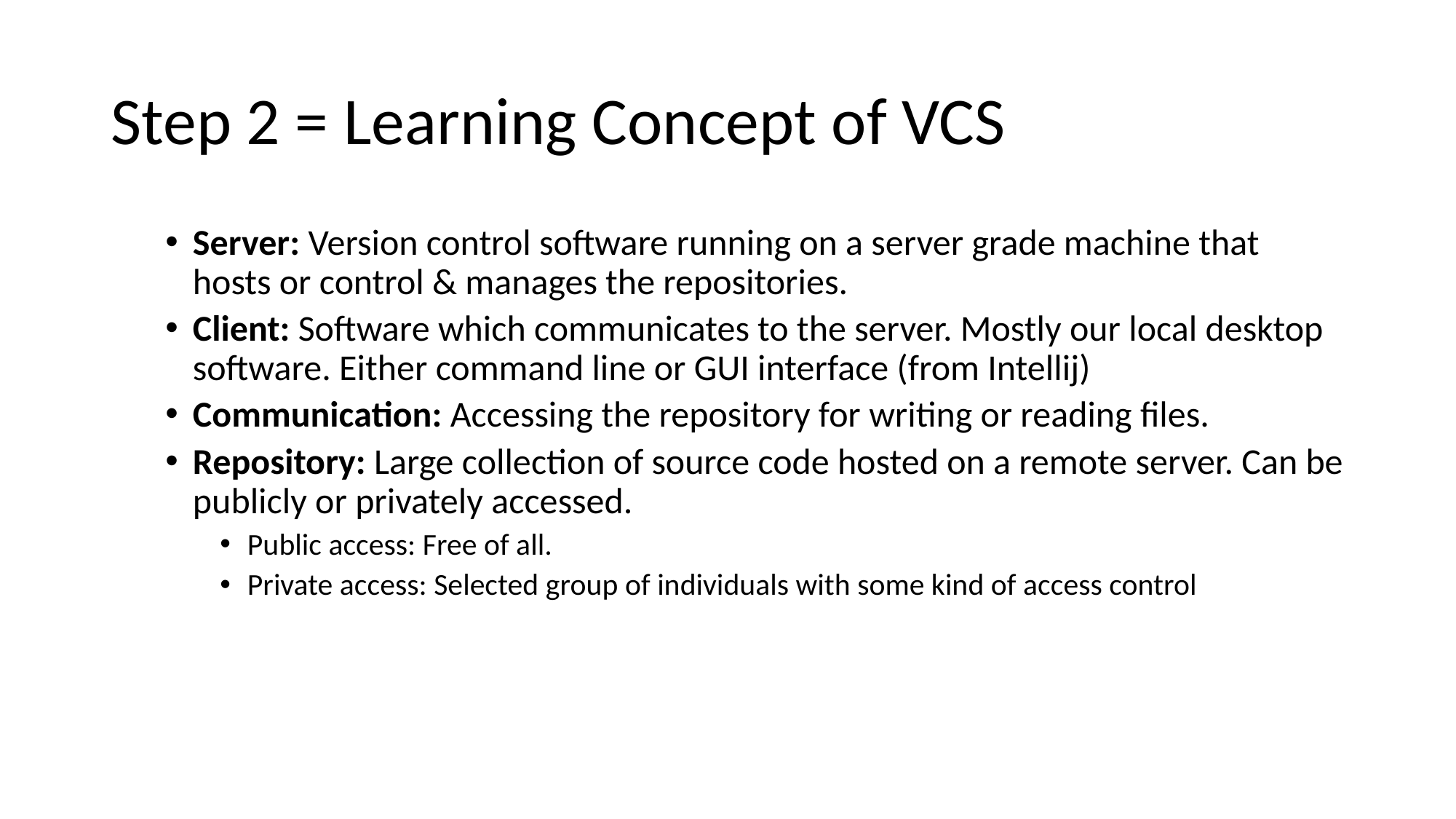

# Step 2 = Learning Concept of VCS
Server: Version control software running on a server grade machine that hosts or control & manages the repositories.
Client: Software which communicates to the server. Mostly our local desktop software. Either command line or GUI interface (from Intellij)
Communication: Accessing the repository for writing or reading files.
Repository: Large collection of source code hosted on a remote server. Can be publicly or privately accessed.
Public access: Free of all.
Private access: Selected group of individuals with some kind of access control